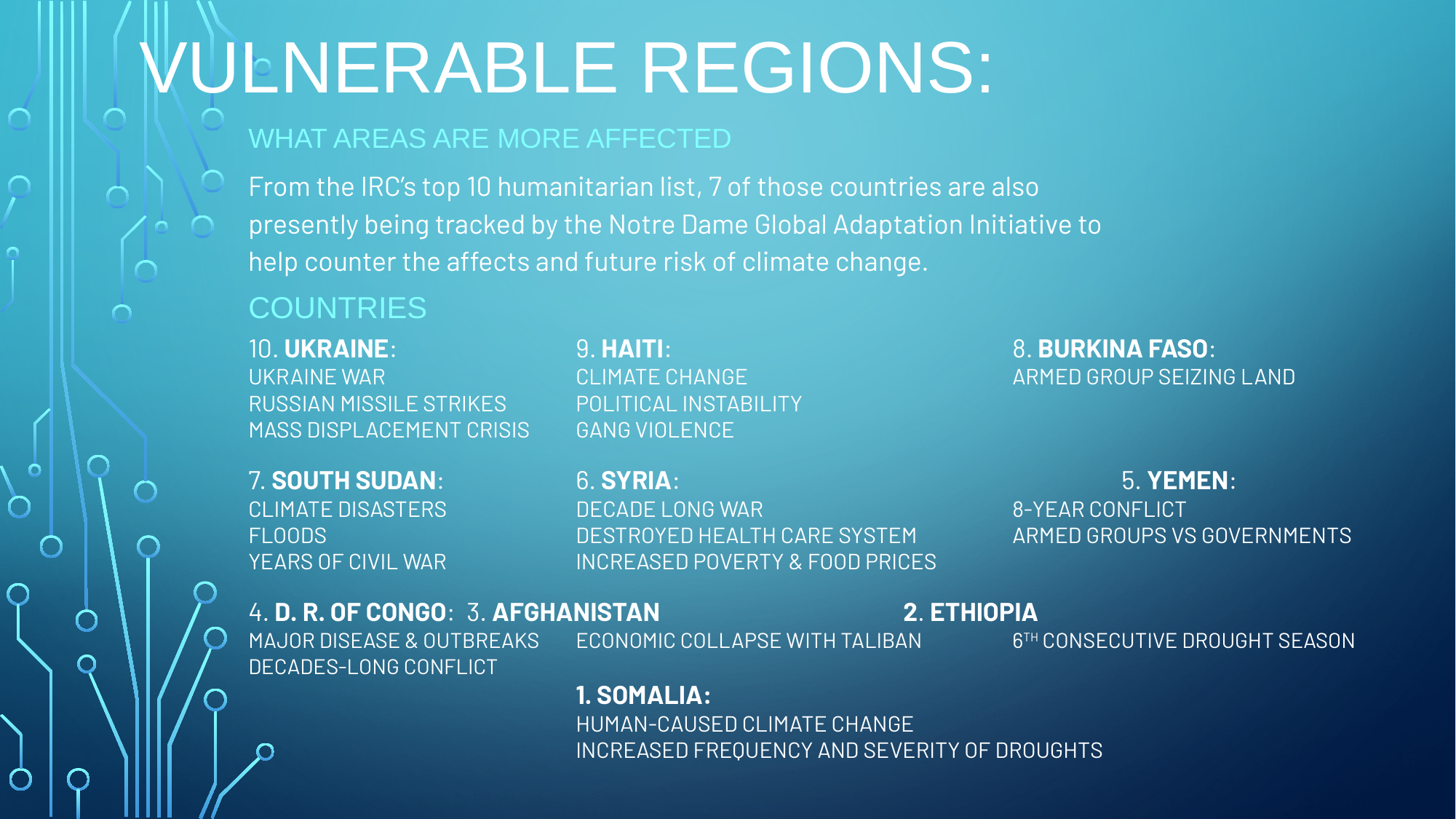

# Vulnerable Regions:
What areas are more affected
From the IRC’s top 10 humanitarian list, 7 of those countries are also presently being tracked by the Notre Dame Global Adaptation Initiative to help counter the affects and future risk of climate change.
COUNTRIES
10. Ukraine:		9. Haiti: 				8. Burkina Faso:
Ukraine war 		climate change 			armed group seizing land
Russian missile strikes	political instability
mass displacement crisis 	Gang violence

7. South Sudan: 		6. Syria: 				5. Yemen:
climate disasters		decade long war			8-year conflict
Floods			destroyed health care system	armed groups VS Governments
years of civil war		increased POVERTY & food prices

4. D. R. of Congo: 	3. Afghanistan			2. Ethiopia
major disease & outbreaks 	economic collapse with Taliban 	6th consecutive drought season
decades-long conflict
			1. Somalia:
			Human-caused climate change
			increased frequency and severity of droughts